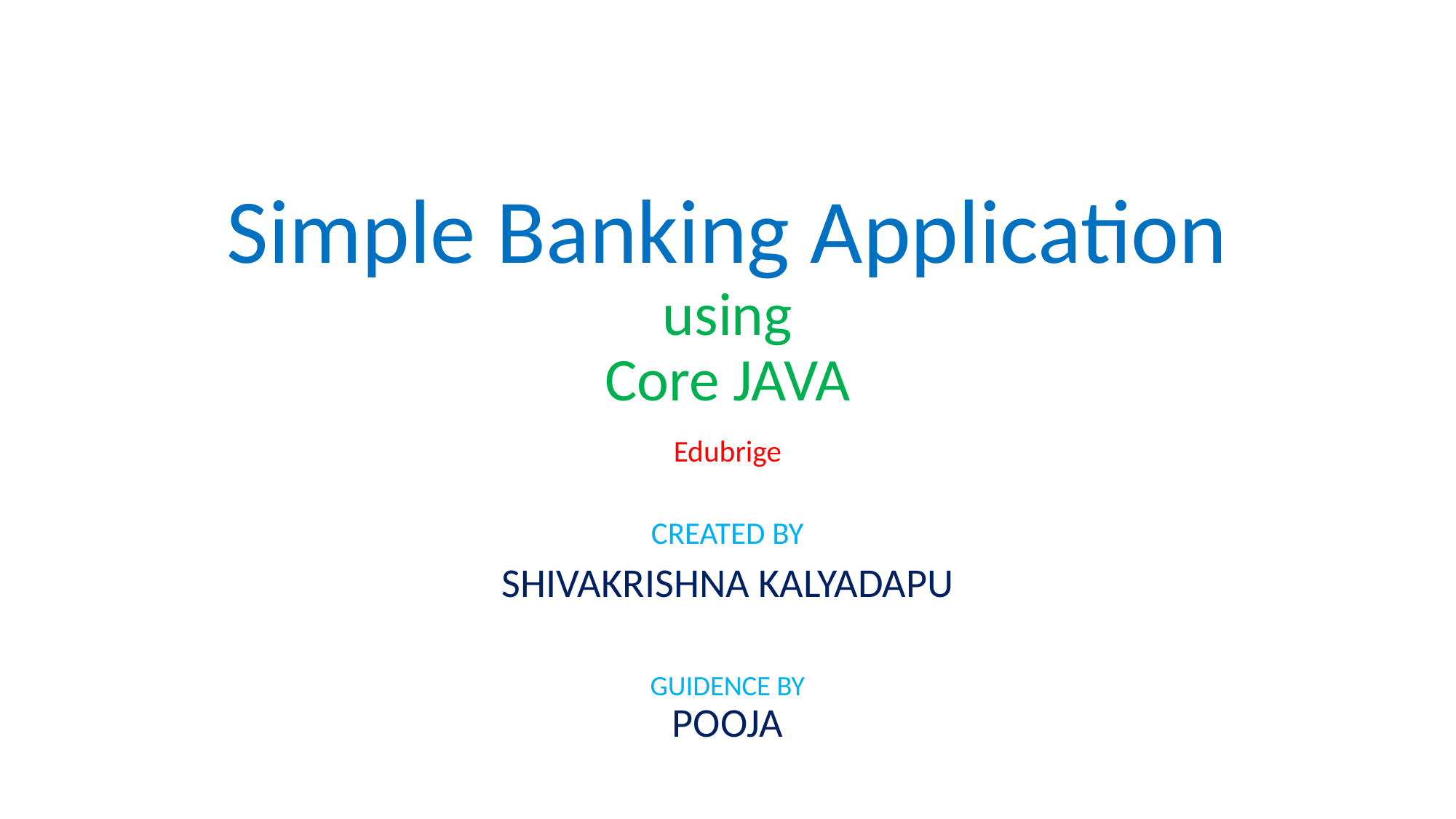

# Simple Banking Application using Core JAVA
Edubrige

CREATED BY
SHIVAKRISHNA KALYADAPU

GUIDENCE BY
POOJA